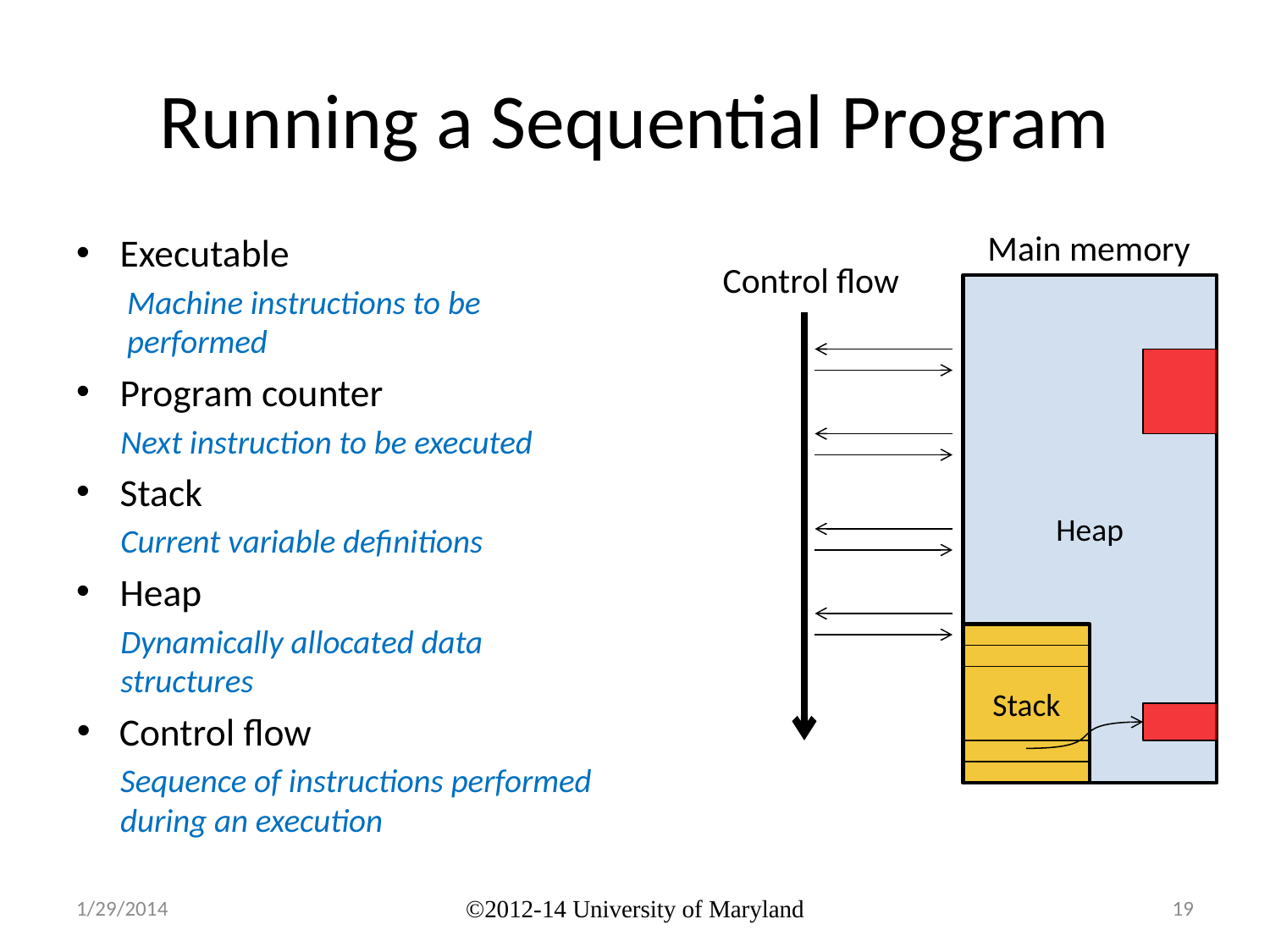

# Running a Sequential Program
Main memory
Executable
Machine instructions to be  performed
Program counter
Next instruction to be executed
Stack
Current variable definitions
Heap
Dynamically allocated data structures
Control flow
Sequence of instructions performed during an execution

Control flow
Heap

Stack

1/29/2014
©2012-14 University of Maryland
19